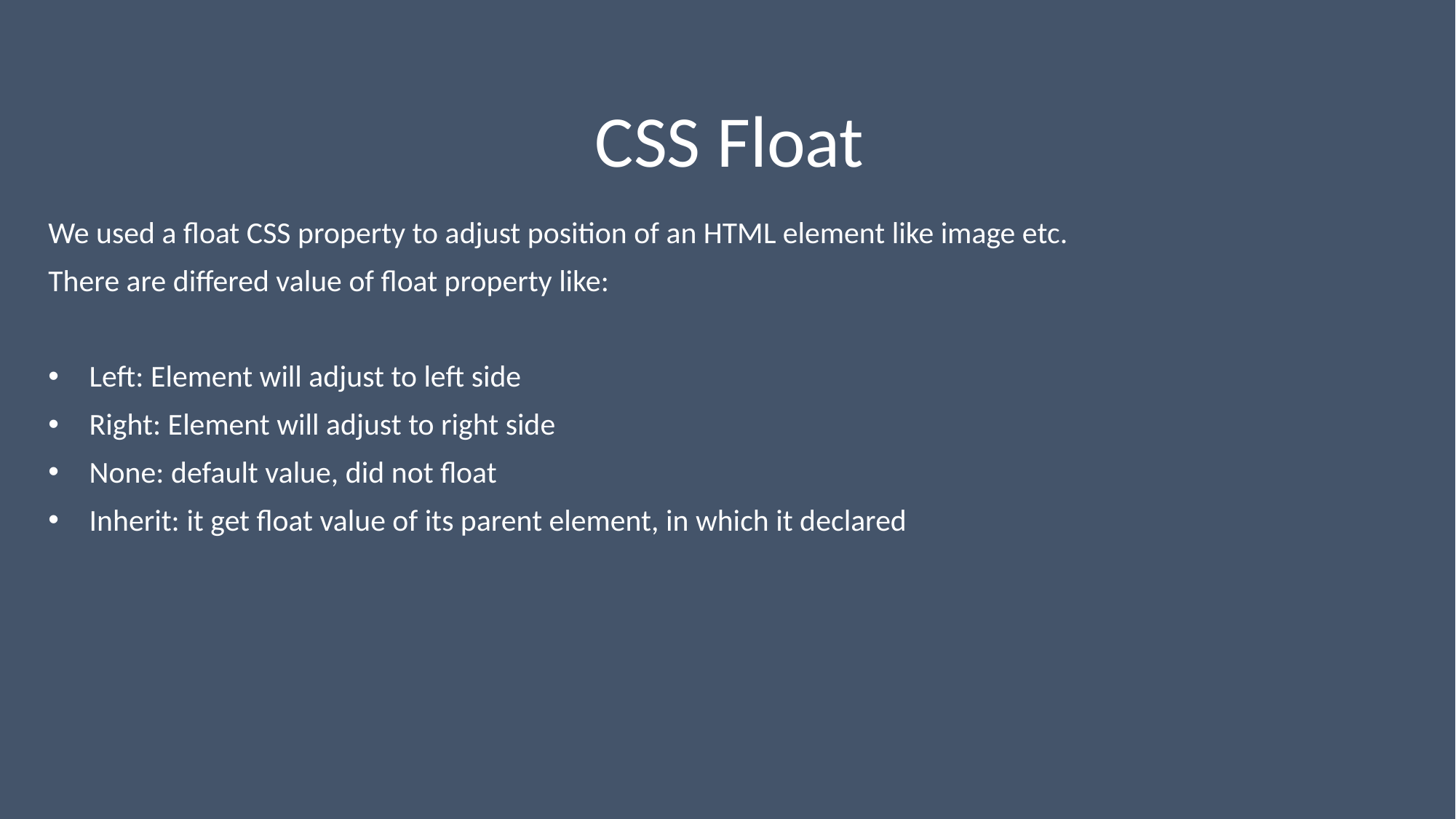

# CSS Float
We used a float CSS property to adjust position of an HTML element like image etc.
There are differed value of float property like:

Left: Element will adjust to left side
Right: Element will adjust to right side
None: default value, did not float
Inherit: it get float value of its parent element, in which it declared